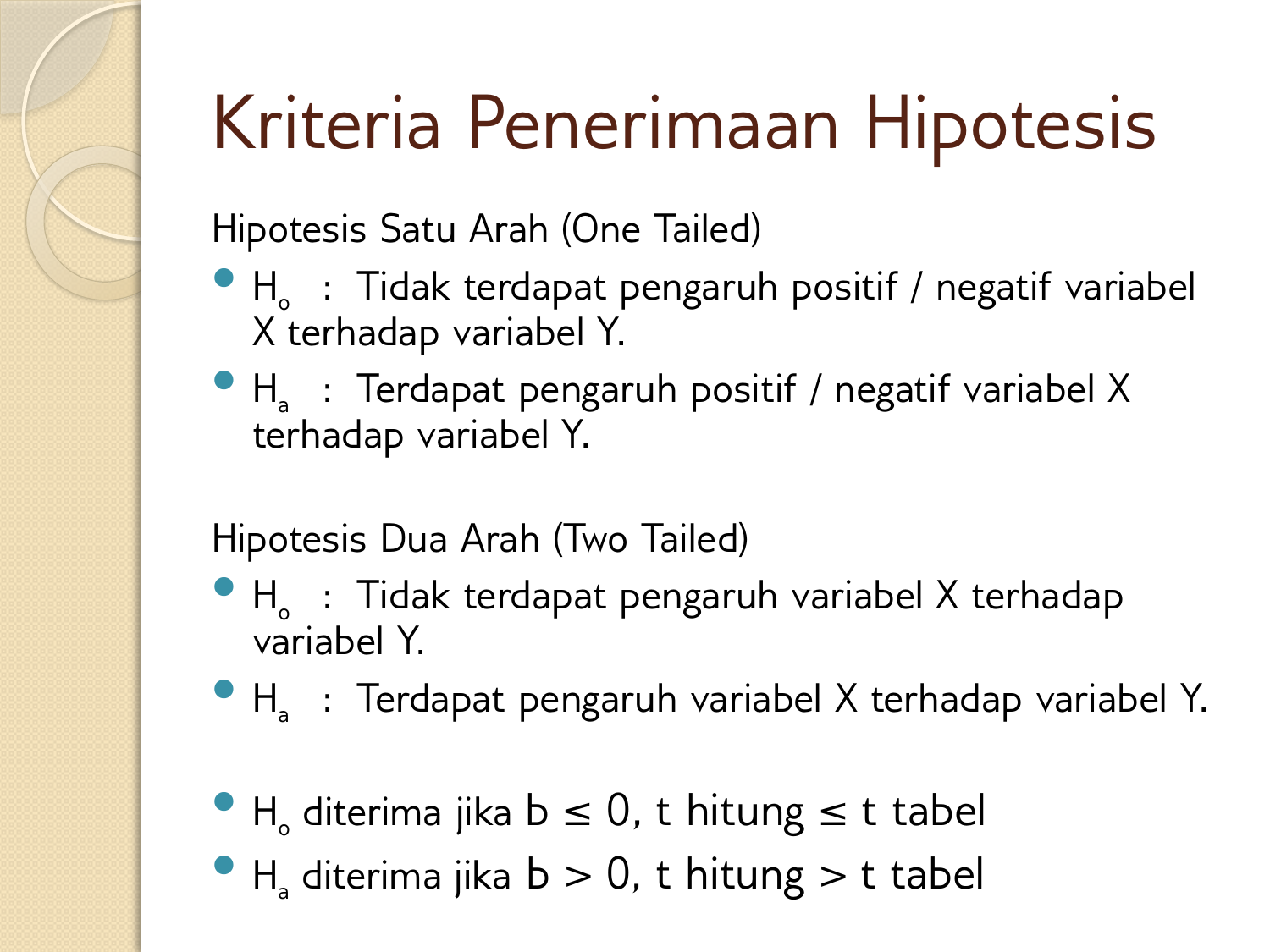

# Kriteria Penerimaan Hipotesis
Hipotesis Satu Arah (One Tailed)
Ho 	:  Tidak terdapat pengaruh positif / negatif variabel X terhadap variabel Y.
Ha 	:  Terdapat pengaruh positif / negatif variabel X terhadap variabel Y.

Hipotesis Dua Arah (Two Tailed)
Ho 	:  Tidak terdapat pengaruh variabel X terhadap variabel Y.
Ha 	:  Terdapat pengaruh variabel X terhadap variabel Y.

Ho diterima jika b ≤ 0, t hitung ≤ t tabel
Ha diterima jika b > 0, t hitung > t tabel